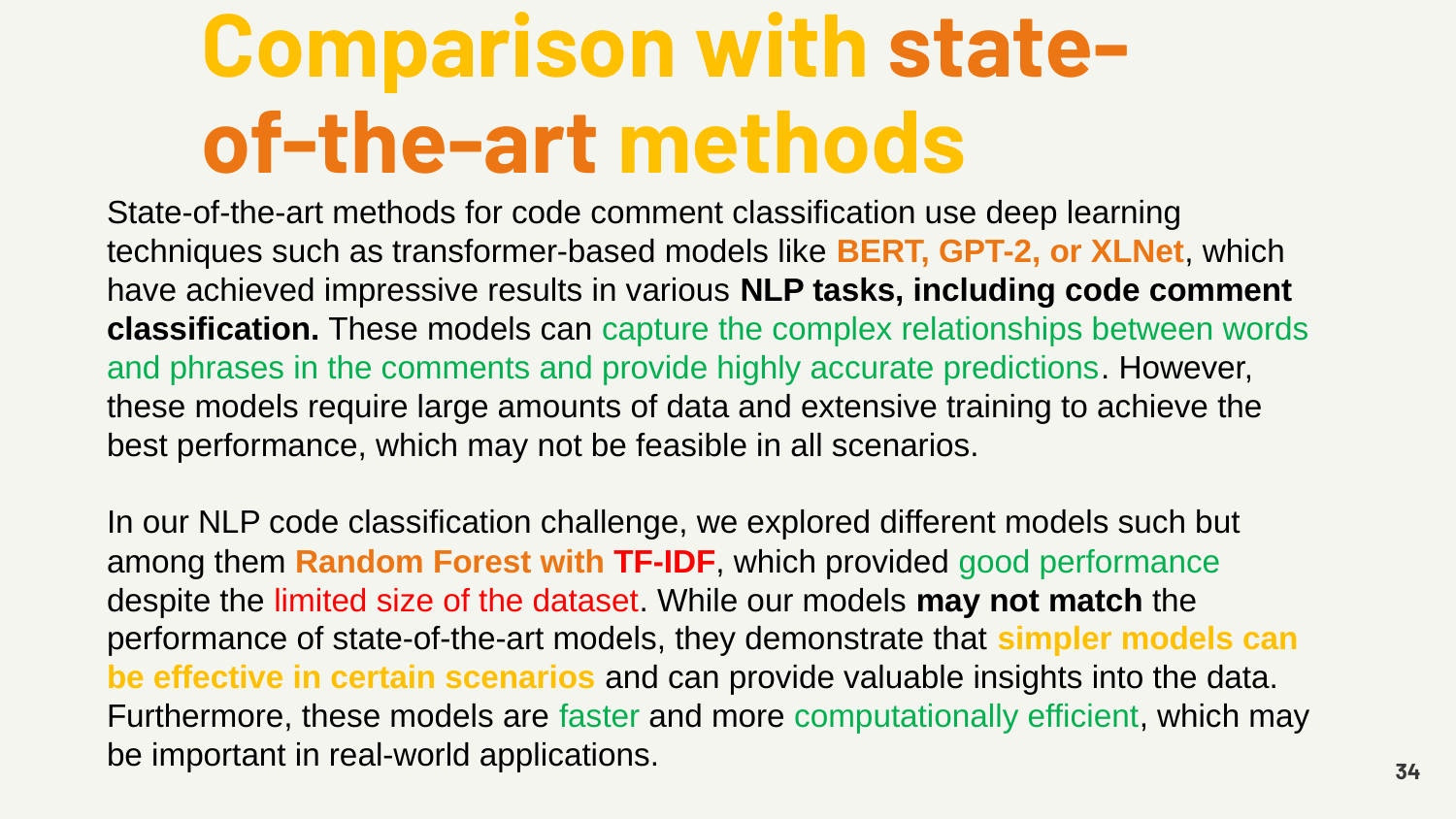

# Comparison with state-of-the-art methods
State-of-the-art methods for code comment classification use deep learning techniques such as transformer-based models like BERT, GPT-2, or XLNet, which have achieved impressive results in various NLP tasks, including code comment classification. These models can capture the complex relationships between words and phrases in the comments and provide highly accurate predictions. However, these models require large amounts of data and extensive training to achieve the best performance, which may not be feasible in all scenarios.

In our NLP code classification challenge, we explored different models such but among them Random Forest with TF-IDF, which provided good performance despite the limited size of the dataset. While our models may not match the performance of state-of-the-art models, they demonstrate that simpler models can be effective in certain scenarios and can provide valuable insights into the data. Furthermore, these models are faster and more computationally efficient, which may be important in real-world applications.

34